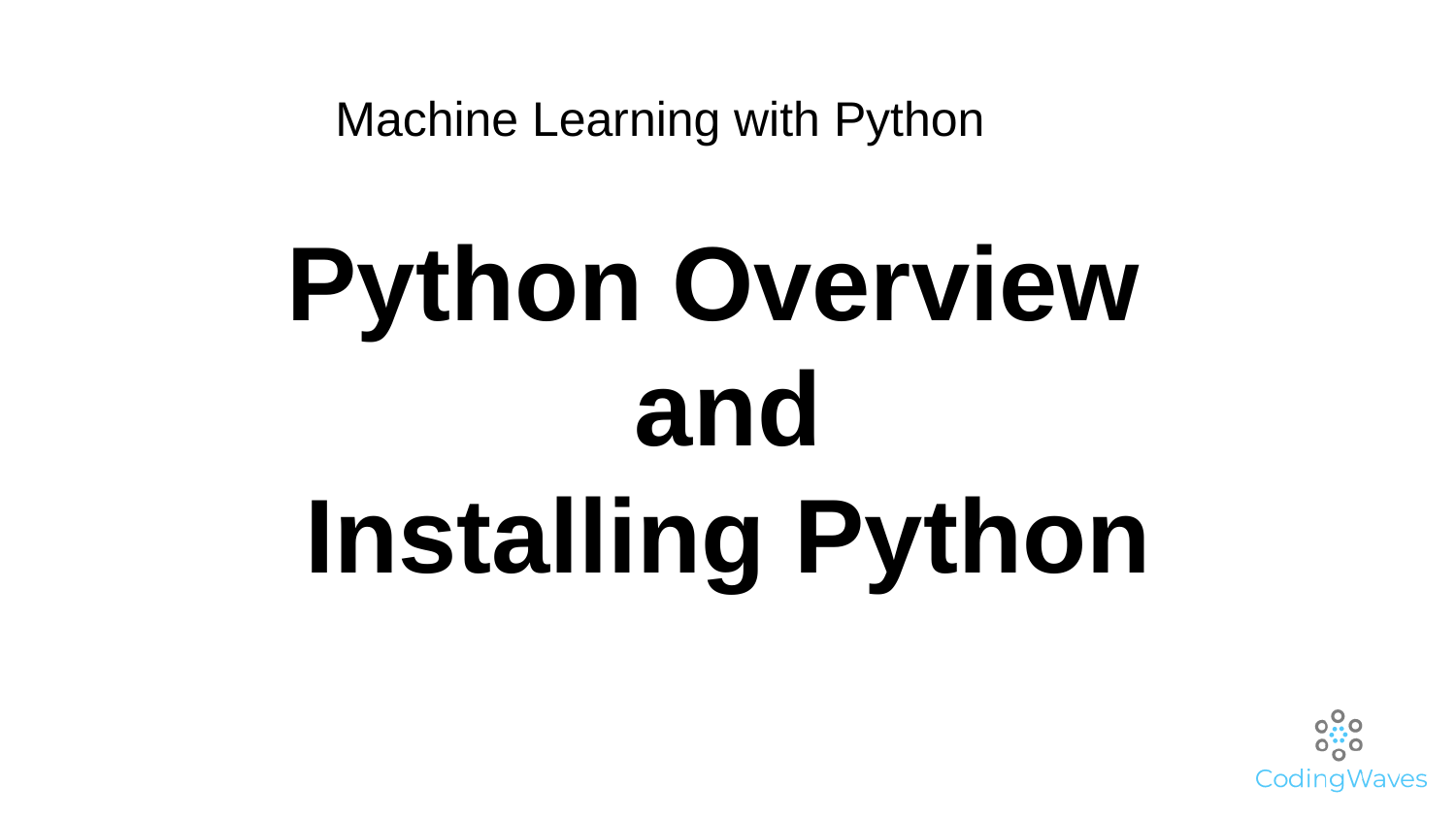

Machine Learning with Python
# Python Overview
and
Installing Python